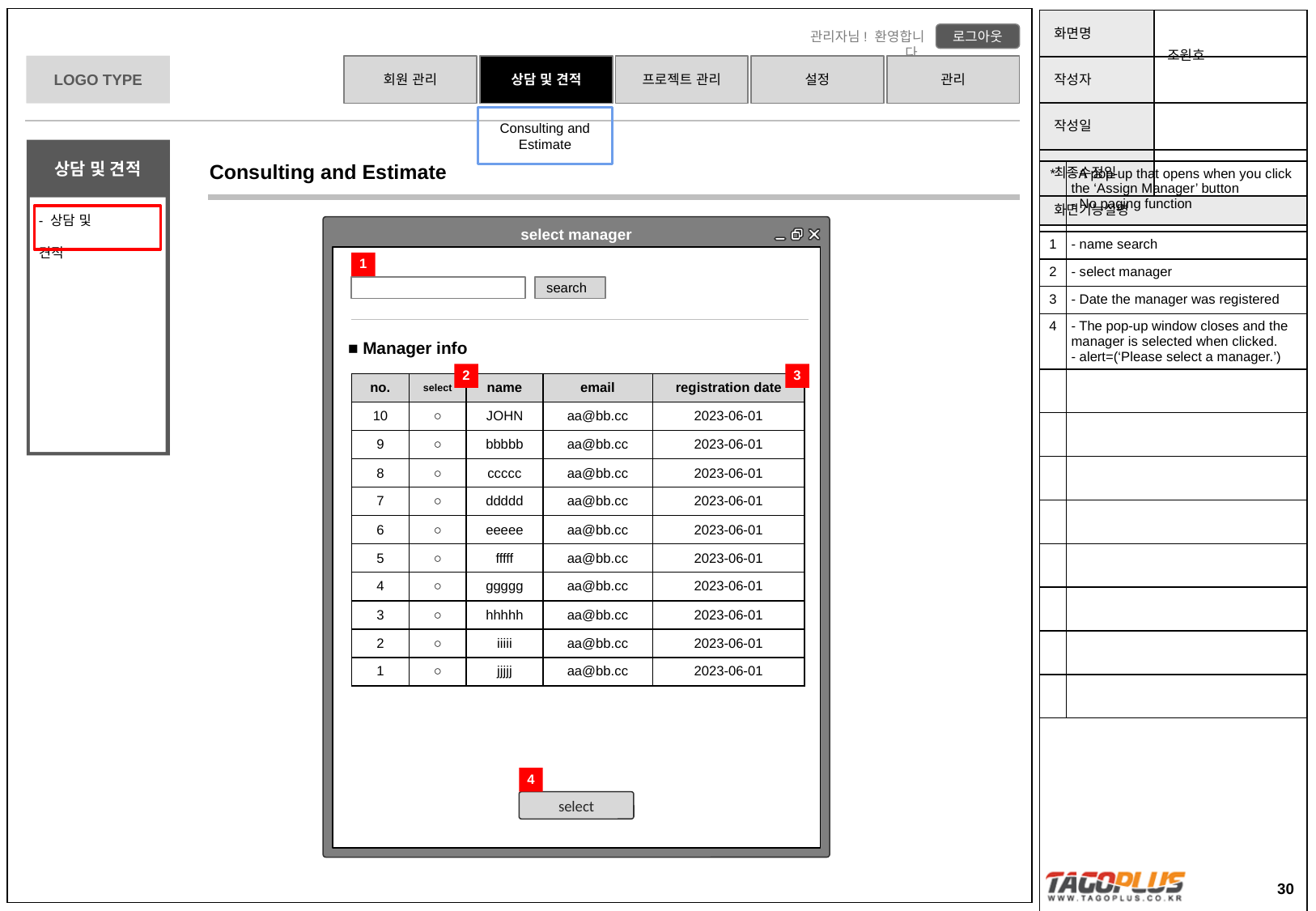

Consulting and Estimate
Consulting and Estimate
| \* | - A pop-up that opens when you click the ‘Assign Manager’ button - No paging function |
| --- | --- |
| 1 | - name search |
| 2 | - select manager |
| 3 | - Date the manager was registered |
| 4 | - The pop-up window closes and the manager is selected when clicked. - alert=(‘Please select a manager.’) |
|  |  |
|  |  |
|  |  |
|  |  |
|  |  |
|  |  |
|  |  |
|  |  |

select manager

1
search

■ Manager info
2
3
| no. | select | name | email | registration date |
| --- | --- | --- | --- | --- |
| 10 | ○ | JOHN | aa@bb.cc | 2023-06-01 |
| 9 | ○ | bbbbb | aa@bb.cc | 2023-06-01 |
| 8 | ○ | ccccc | aa@bb.cc | 2023-06-01 |
| 7 | ○ | ddddd | aa@bb.cc | 2023-06-01 |
| 6 | ○ | eeeee | aa@bb.cc | 2023-06-01 |
| 5 | ○ | fffff | aa@bb.cc | 2023-06-01 |
| 4 | ○ | ggggg | aa@bb.cc | 2023-06-01 |
| 3 | ○ | hhhhh | aa@bb.cc | 2023-06-01 |
| 2 | ○ | iiiii | aa@bb.cc | 2023-06-01 |
| 1 | ○ | jjjjj | aa@bb.cc | 2023-06-01 |
4
select